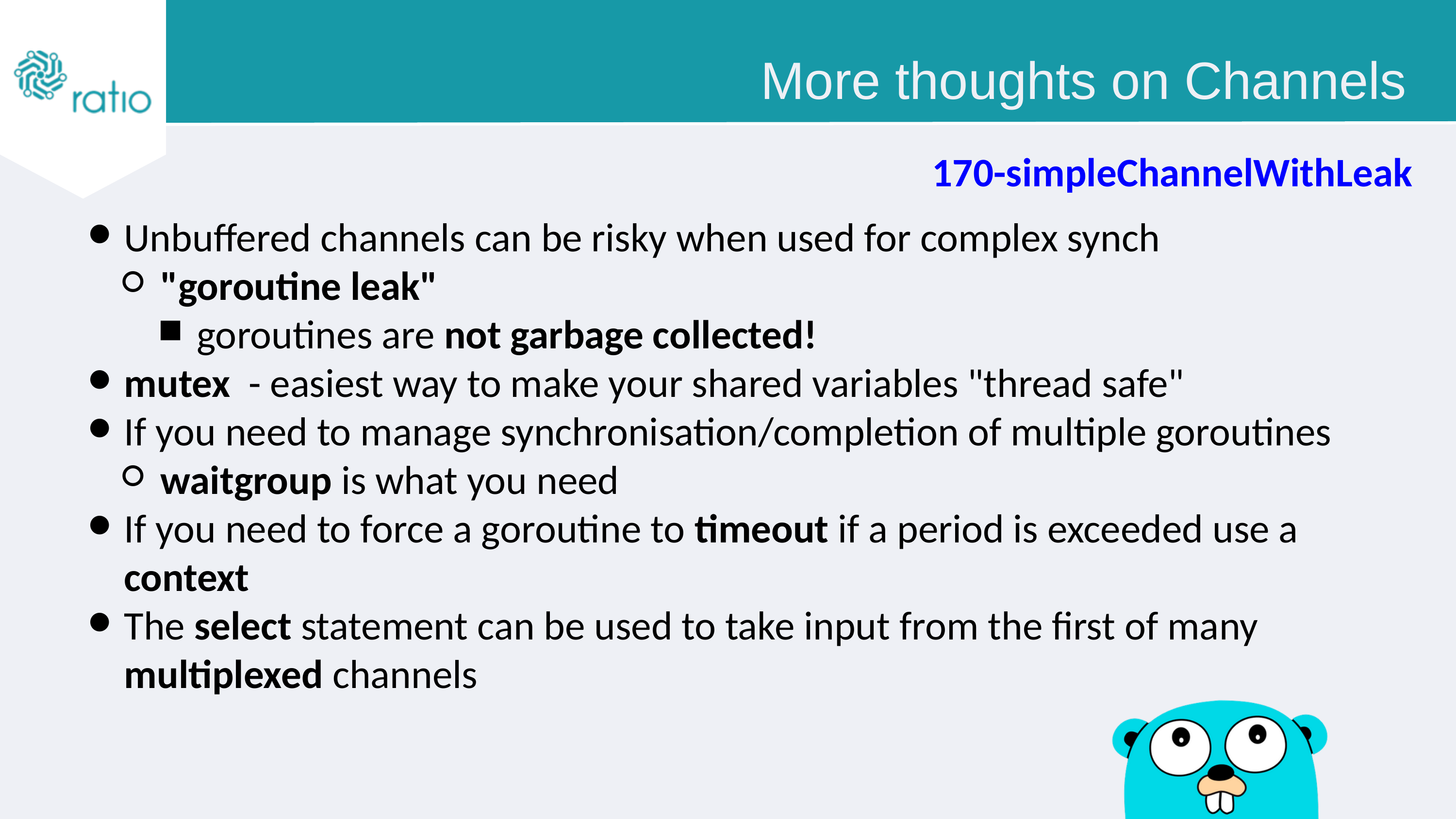

More thoughts on Channels

170-simpleChannelWithLeak
Unbuffered channels can be risky when used for complex synch
"goroutine leak"
goroutines are not garbage collected!
mutex  - easiest way to make your shared variables "thread safe"
If you need to manage synchronisation/completion of multiple goroutines
waitgroup is what you need
If you need to force a goroutine to timeout if a period is exceeded use a context
The select statement can be used to take input from the first of many multiplexed channels